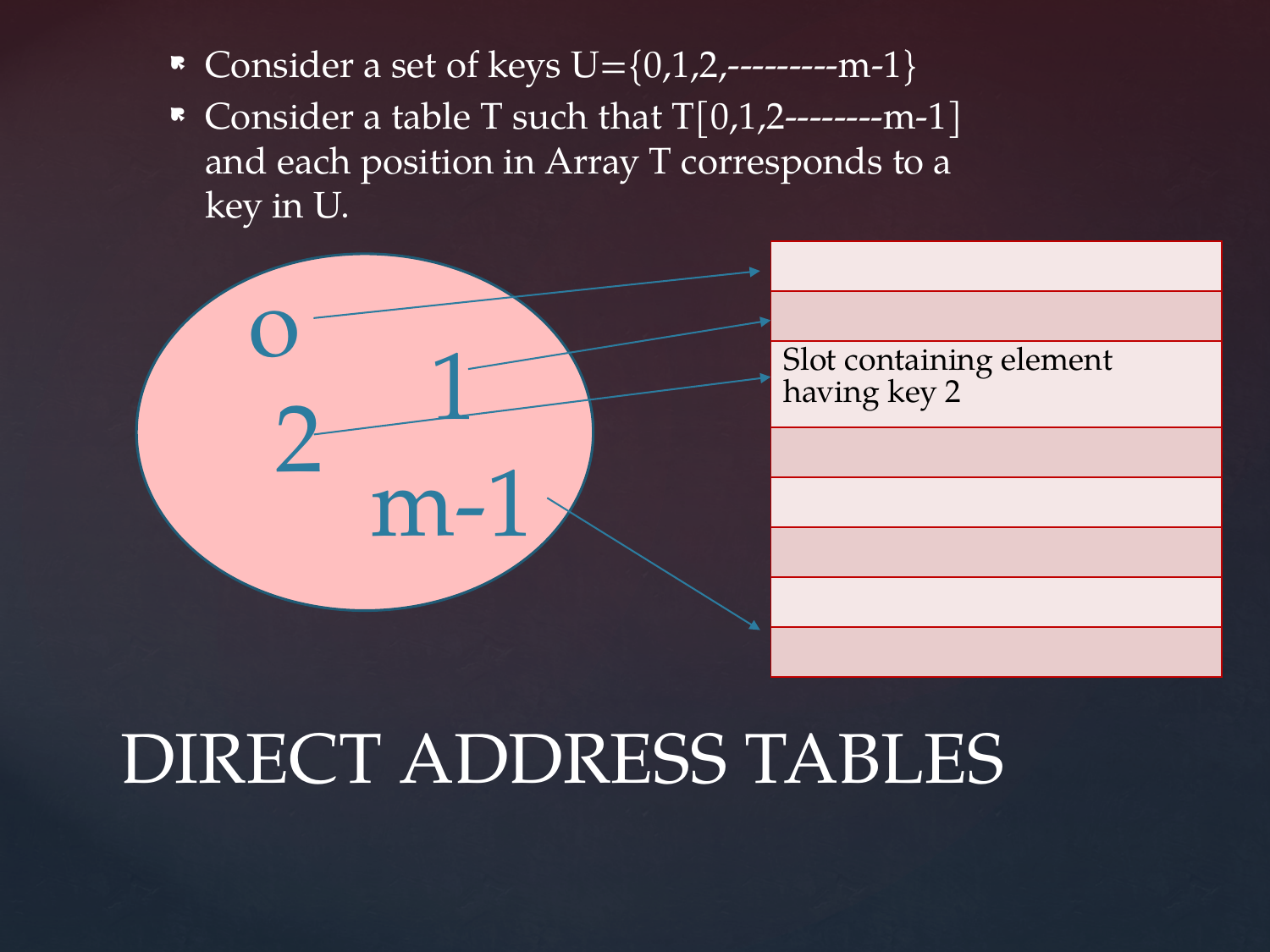

Consider a set of keys U={0,1,2,---------m-1}
Consider a table T such that T[0,1,2--------m-1] and each position in Array T corresponds to a key in U.

|  |
| --- |
|  |
| Slot containing element having key 2 |
|  |
|  |
|  |
|  |
|  |

o
1
2
m-1
# DIRECT ADDRESS TABLES